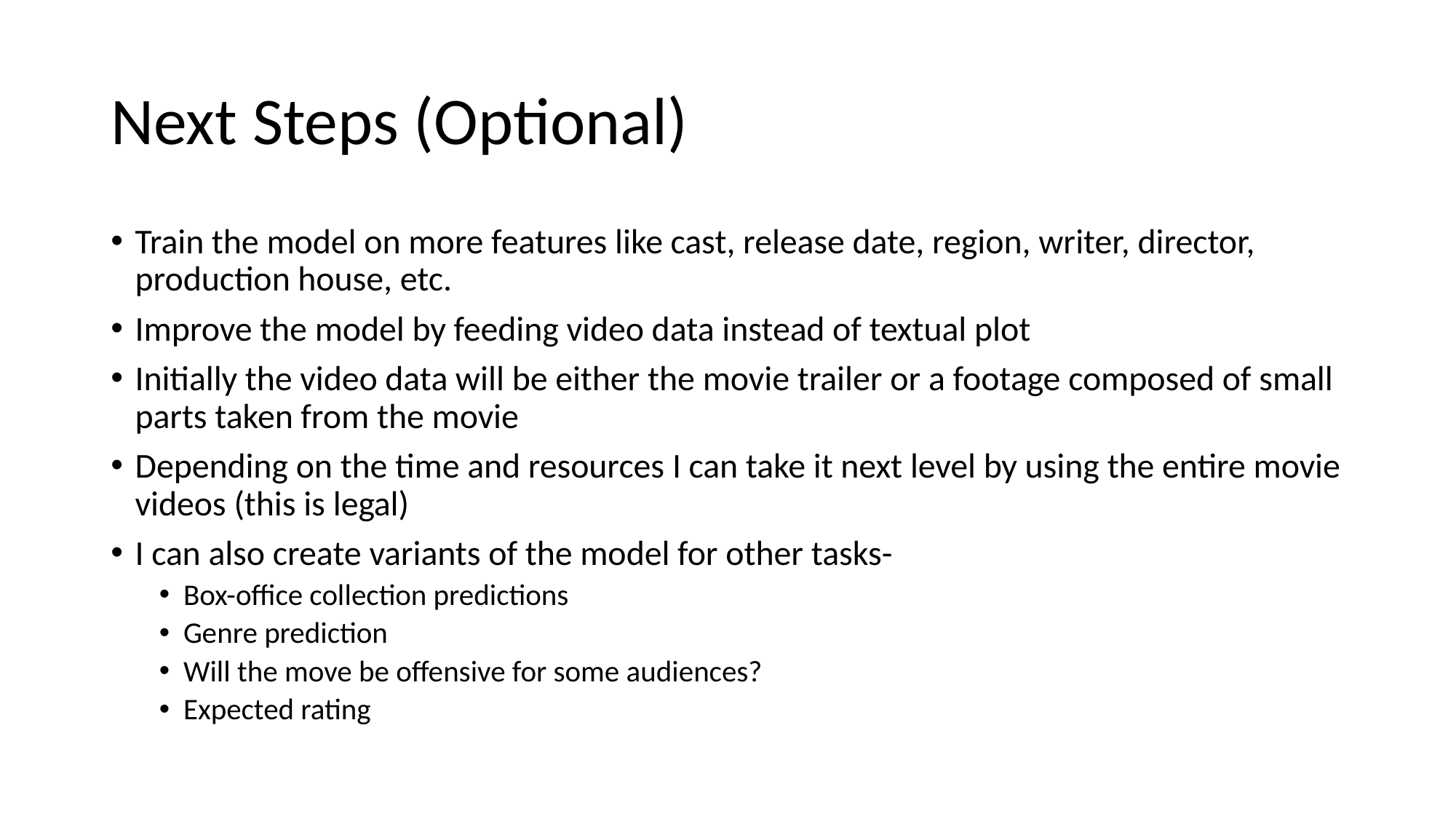

# Next Steps (Optional)
Train the model on more features like cast, release date, region, writer, director, production house, etc.
Improve the model by feeding video data instead of textual plot
Initially the video data will be either the movie trailer or a footage composed of small parts taken from the movie
Depending on the time and resources I can take it next level by using the entire movie videos (this is legal)
I can also create variants of the model for other tasks-
Box-office collection predictions
Genre prediction
Will the move be offensive for some audiences?
Expected rating